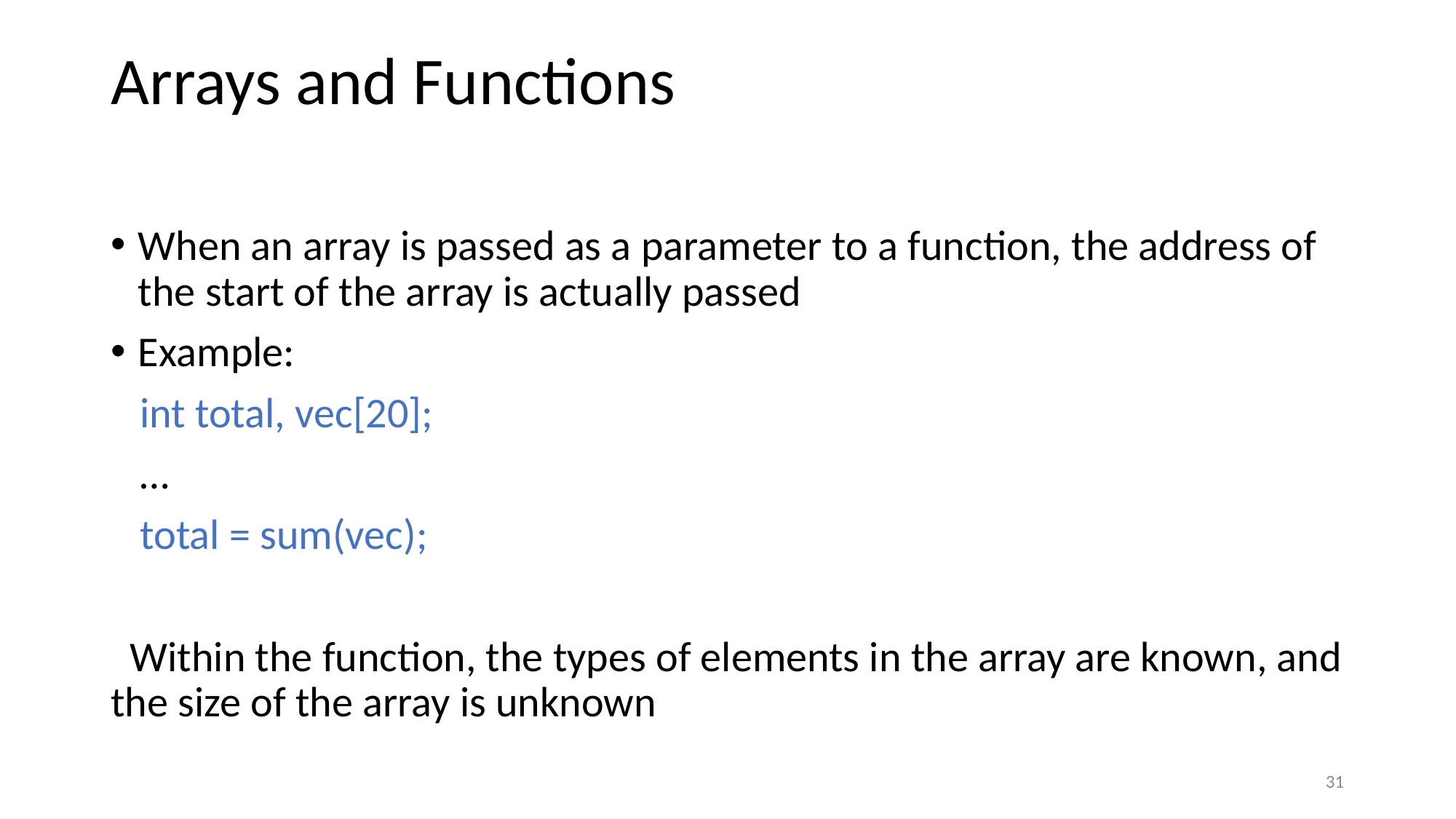

# Arrays and Functions
When an array is passed as a parameter to a function, the address of the start of the array is actually passed
Example:
   int total, vec[20];
   …
   total = sum(vec);

  Within the function, the types of elements in the array are known, and the size of the array is unknown

31